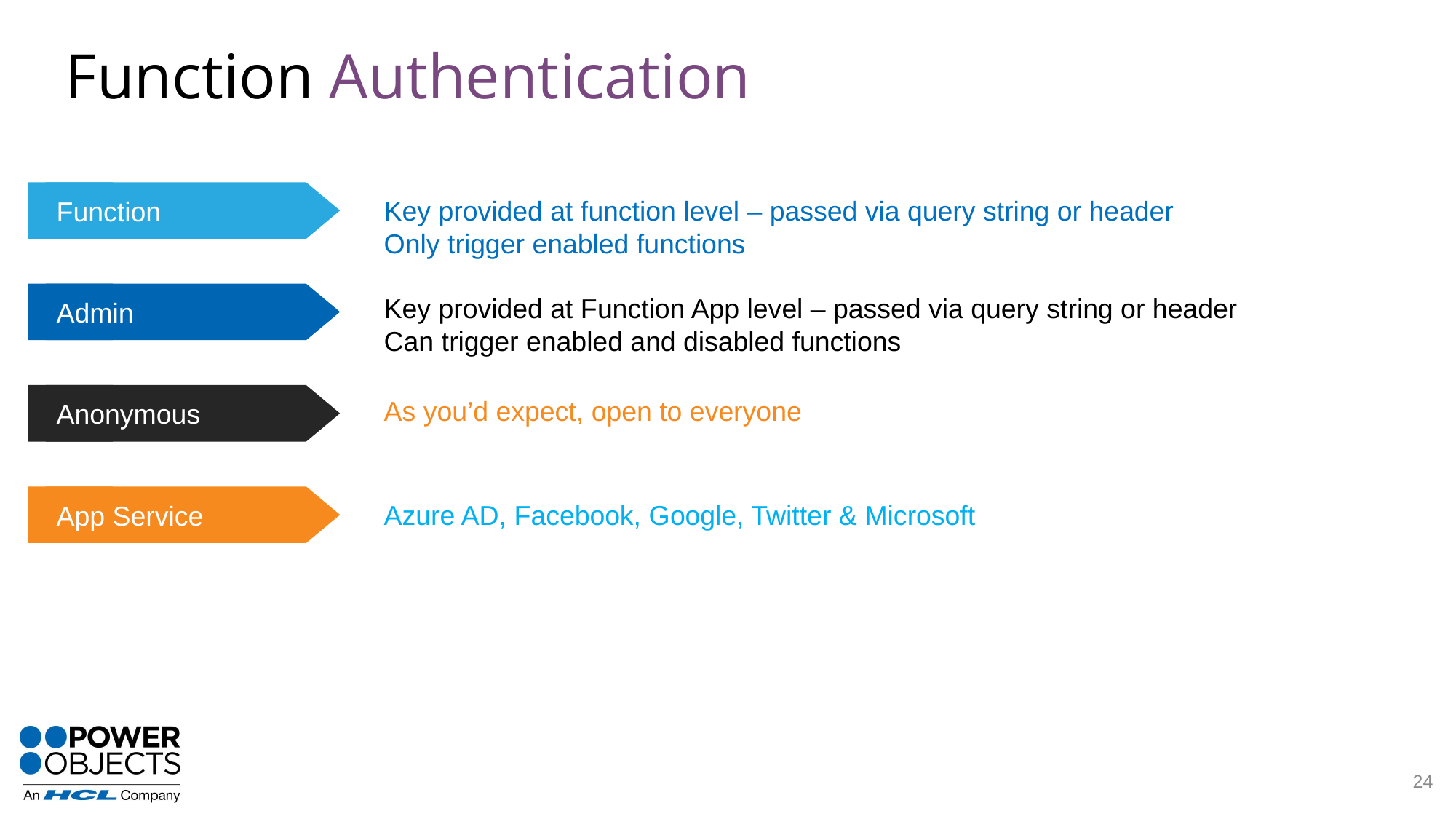

# Function Authentication

Function

Key provided at function level – passed via query string or header
Only trigger enabled functions

Admin

Key provided at Function App level – passed via query string or header
Can trigger enabled and disabled functions

Anonymous

As you’d expect, open to everyone

App Service

Azure AD, Facebook, Google, Twitter & Microsoft
24